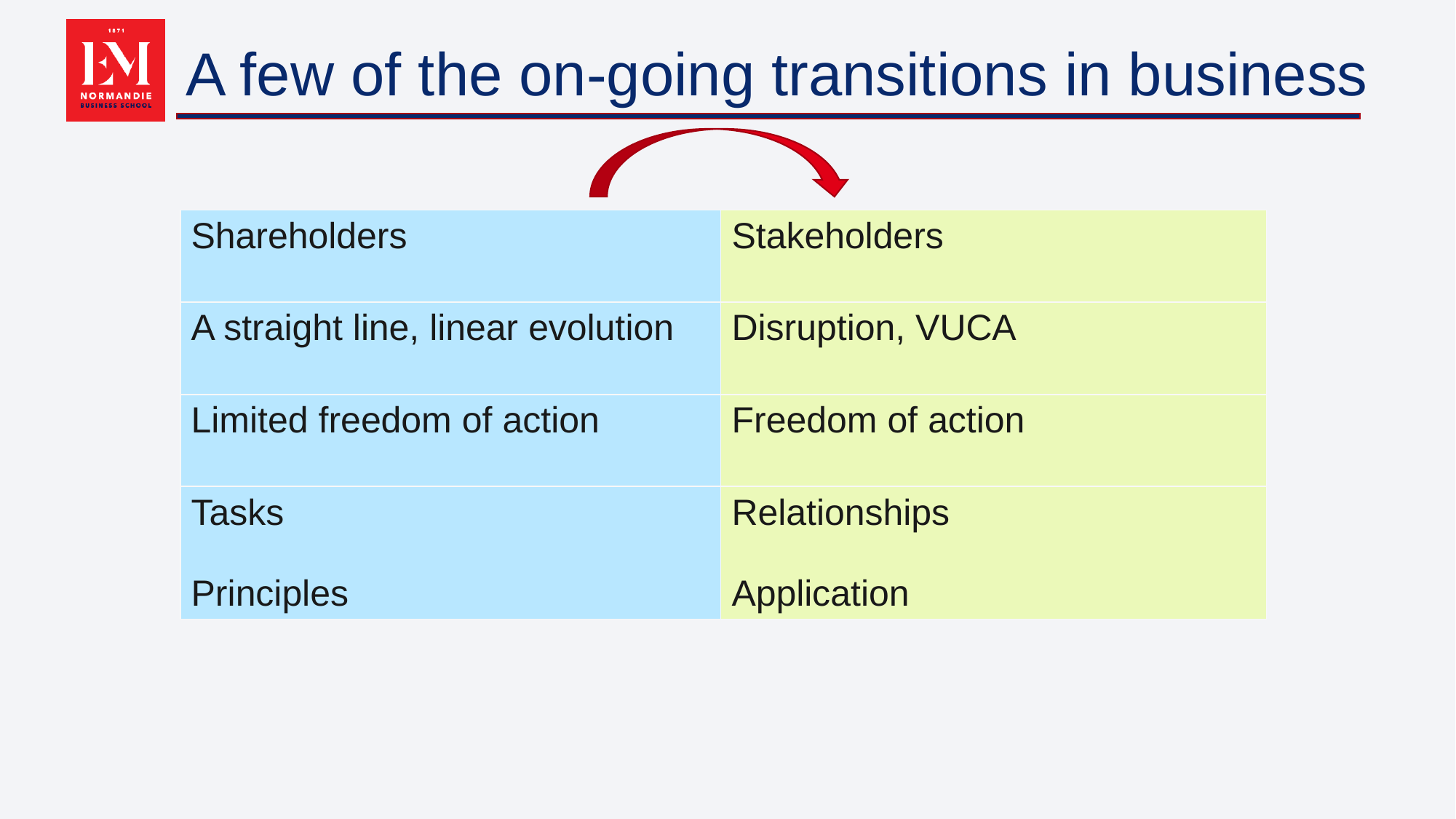

# A few of the on-going transitions in business

| Shareholders | Stakeholders |
| --- | --- |
| A straight line, linear evolution | Disruption, VUCA |
| Limited freedom of action | Freedom of action |
| Tasks Principles | Relationships Application |